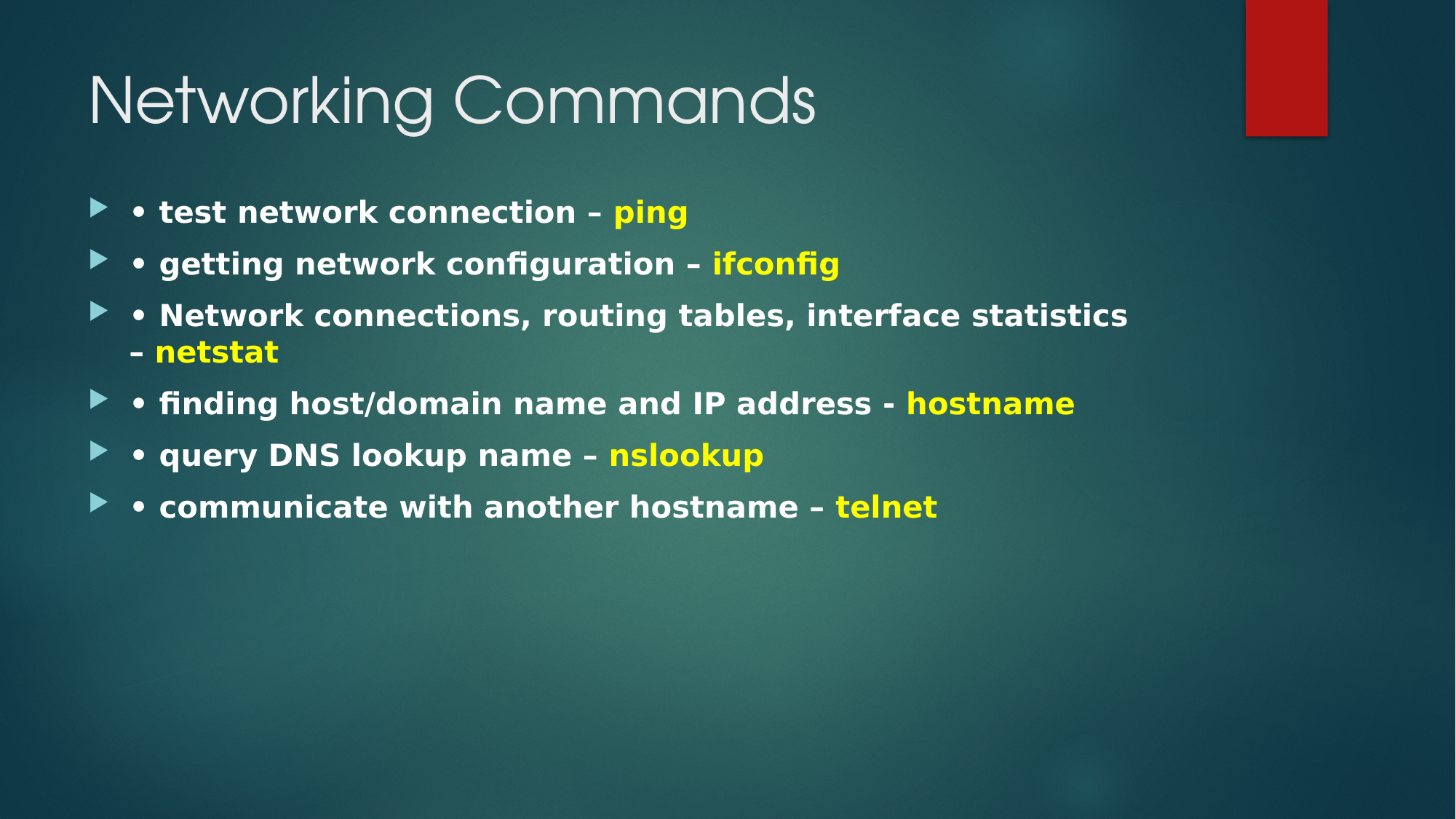

# Networking Commands
• test network connection – ping
• getting network configuration – ifconfig
• Network connections, routing tables, interface statistics – netstat
• finding host/domain name and IP address - hostname
• query DNS lookup name – nslookup
• communicate with another hostname – telnet